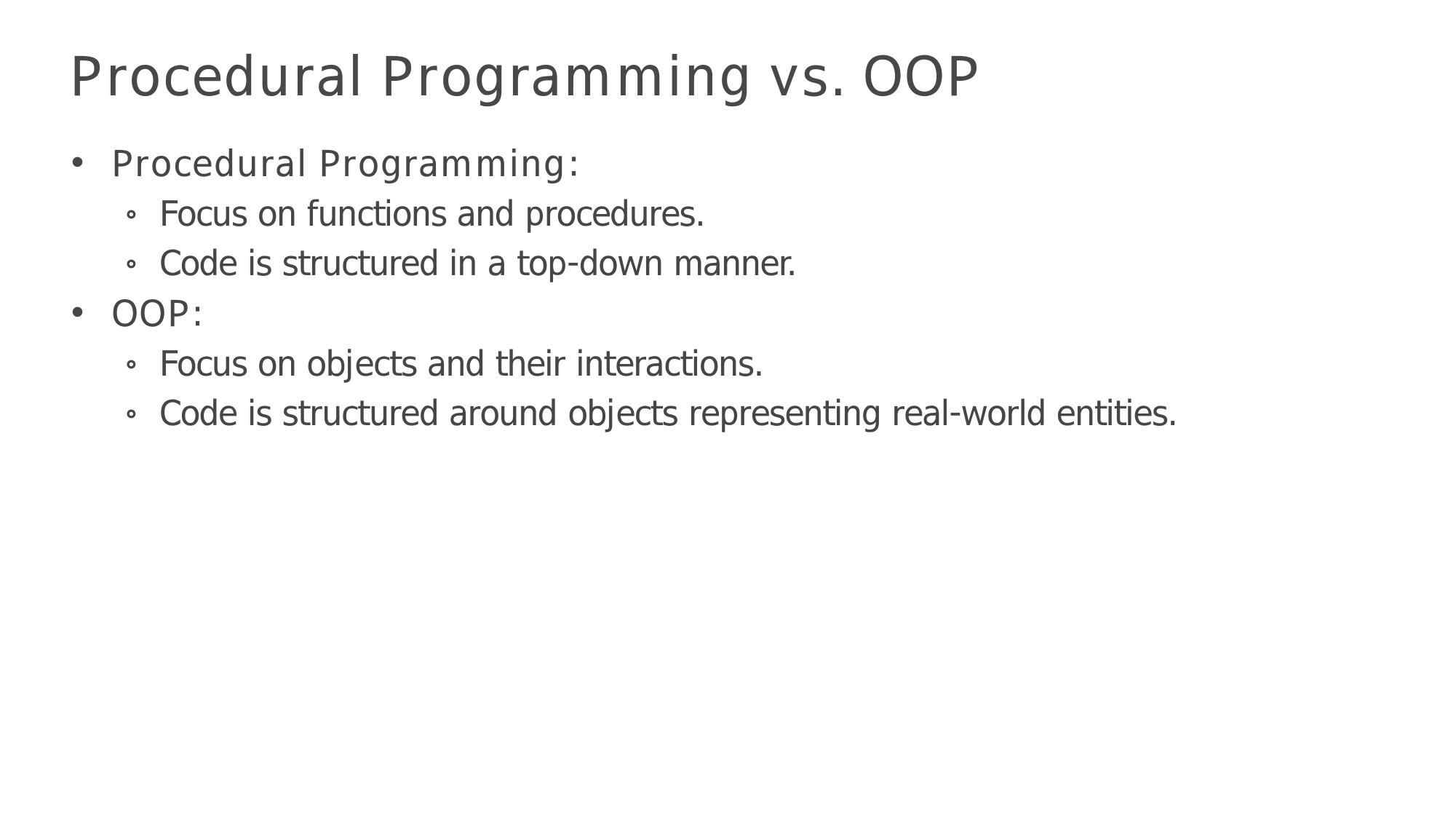

# Procedural Programming vs. OOP
Procedural Programming:
Focus on functions and procedures.
Code is structured in a top-down manner.
OOP:
Focus on objects and their interactions.
Code is structured around objects representing real-world entities.
4